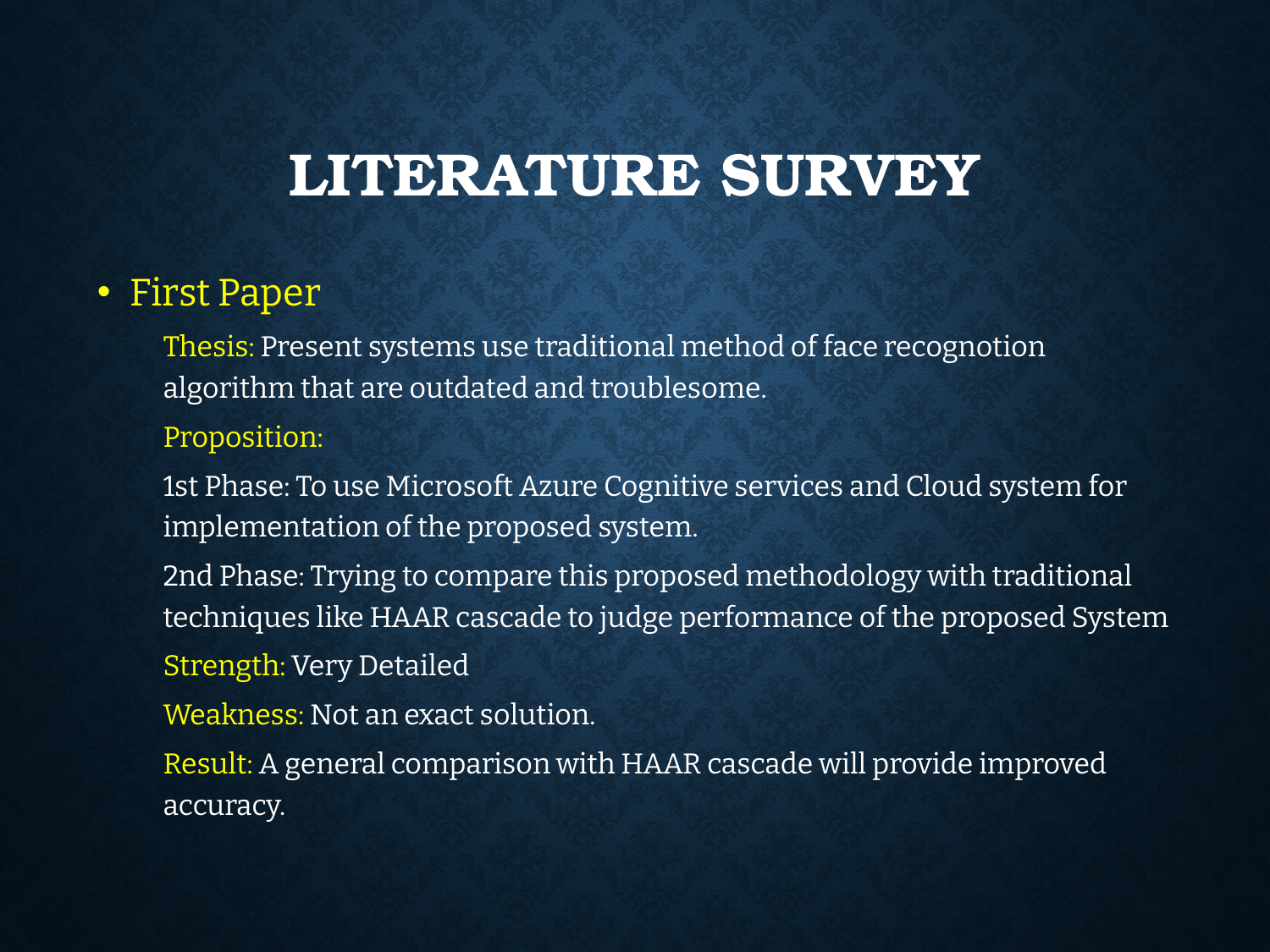

# Literature Survey
First Paper
Thesis: Present systems use traditional method of face recognotion algorithm that are outdated and troublesome.
Proposition:
1st Phase: To use Microsoft Azure Cognitive services and Cloud system for implementation of the proposed system.
2nd Phase: Trying to compare this proposed methodology with traditional techniques like HAAR cascade to judge performance of the proposed System
Strength: Very Detailed
Weakness: Not an exact solution.
Result: A general comparison with HAAR cascade will provide improved accuracy.